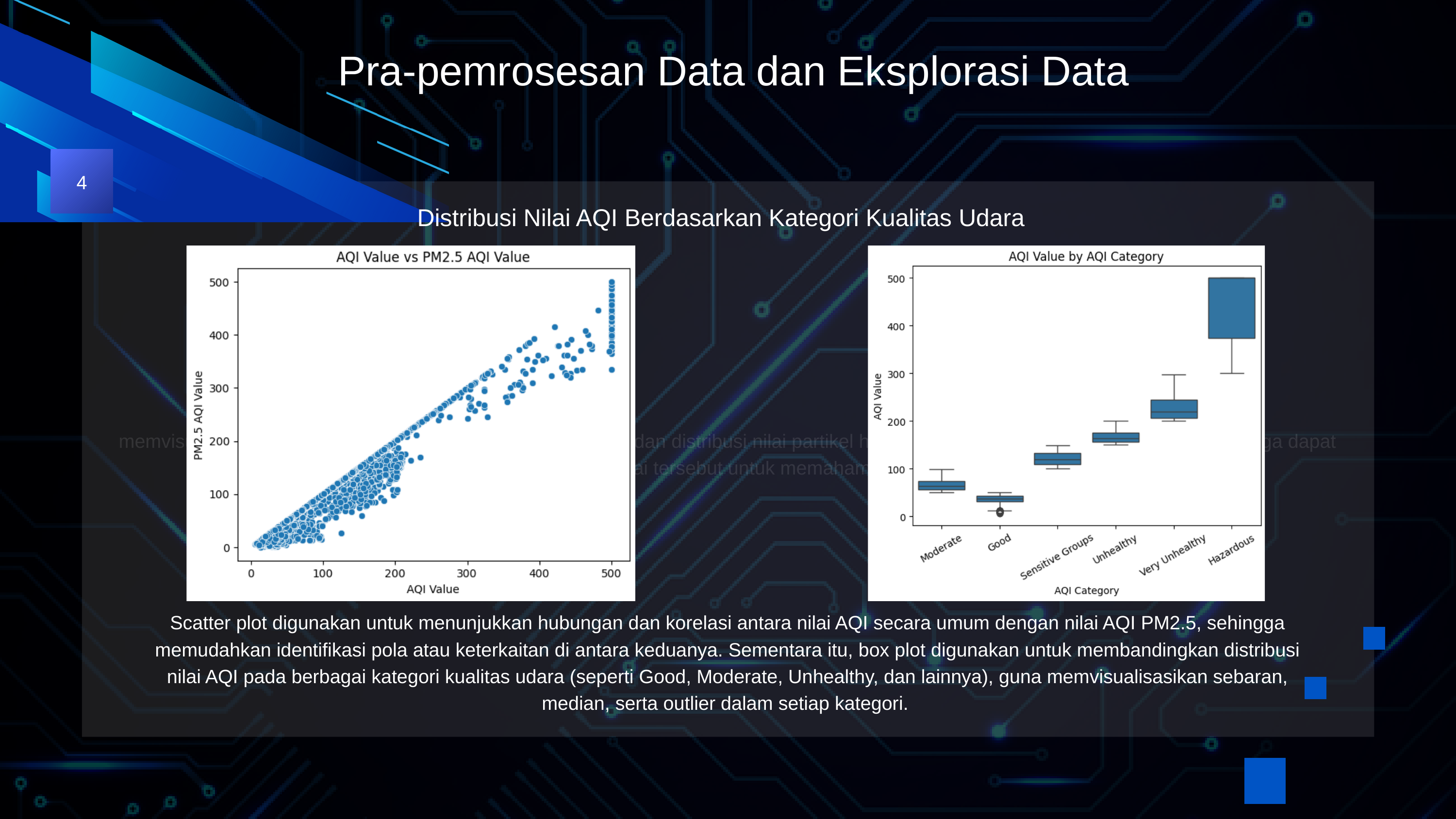

Pra-pemrosesan Data dan Eksplorasi Data

4

memvisualisasikan distribusi nilai kualitas udara (AQI Value) dan distribusi nilai partikel halus (PM2.5 AQI Value) dalam dataset, sehingga dapat dianalisis pola sebaran dan frekuensi nilai-nilai tersebut untuk memahami karakteristik polusi udara yang terjadi.
Distribusi Nilai AQI Berdasarkan Kategori Kualitas Udara

Scatter plot digunakan untuk menunjukkan hubungan dan korelasi antara nilai AQI secara umum dengan nilai AQI PM2.5, sehingga memudahkan identifikasi pola atau keterkaitan di antara keduanya. Sementara itu, box plot digunakan untuk membandingkan distribusi nilai AQI pada berbagai kategori kualitas udara (seperti Good, Moderate, Unhealthy, dan lainnya), guna memvisualisasikan sebaran, median, serta outlier dalam setiap kategori.